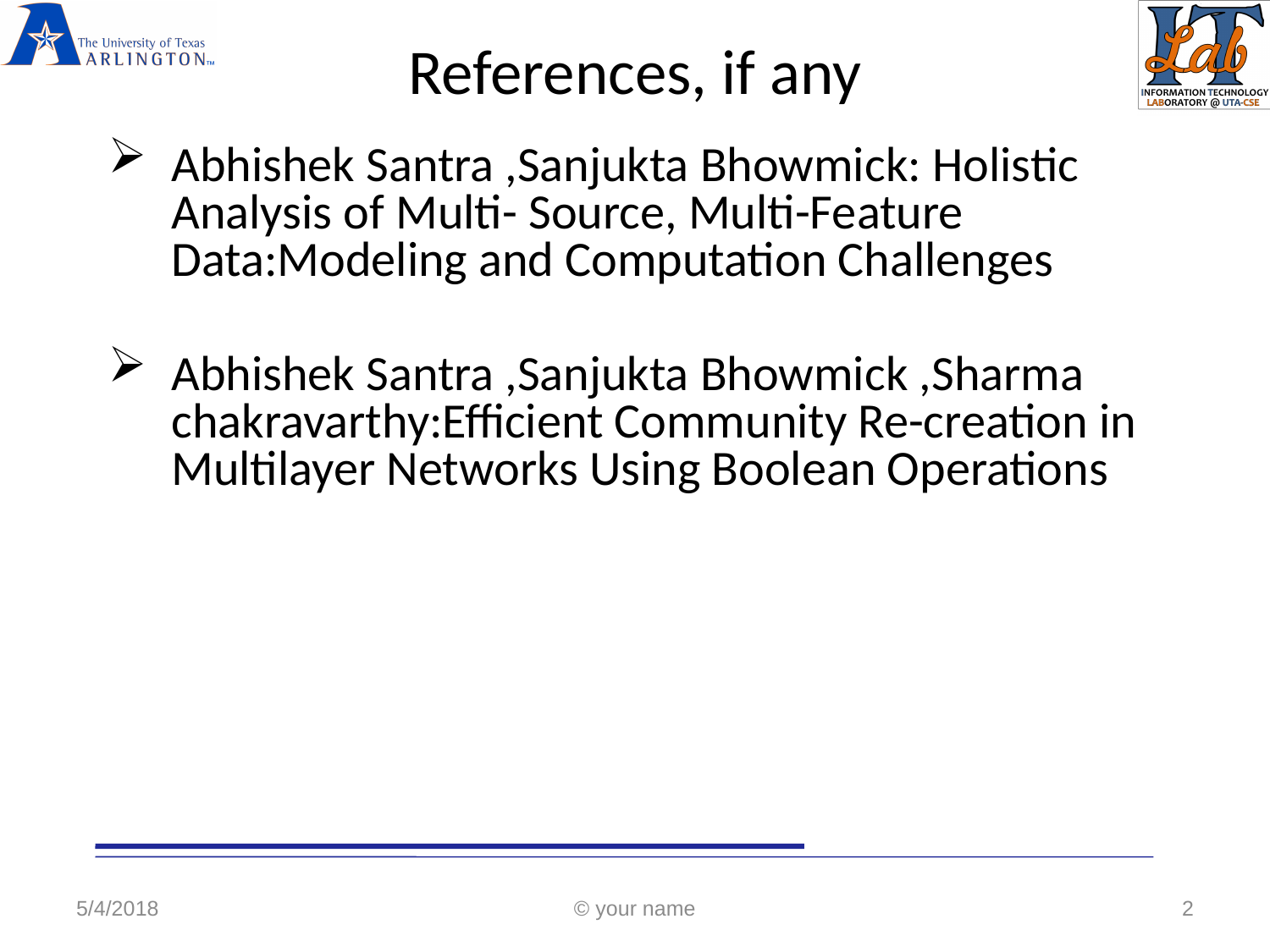

# References, if any
Abhishek Santra ,Sanjukta Bhowmick: Holistic Analysis of Multi- Source, Multi-Feature Data:Modeling and Computation Challenges

Abhishek Santra ,Sanjukta Bhowmick ,Sharma chakravarthy:Efficient Community Re-creation in Multilayer Networks Using Boolean Operations

5/4/2018
© your name
2